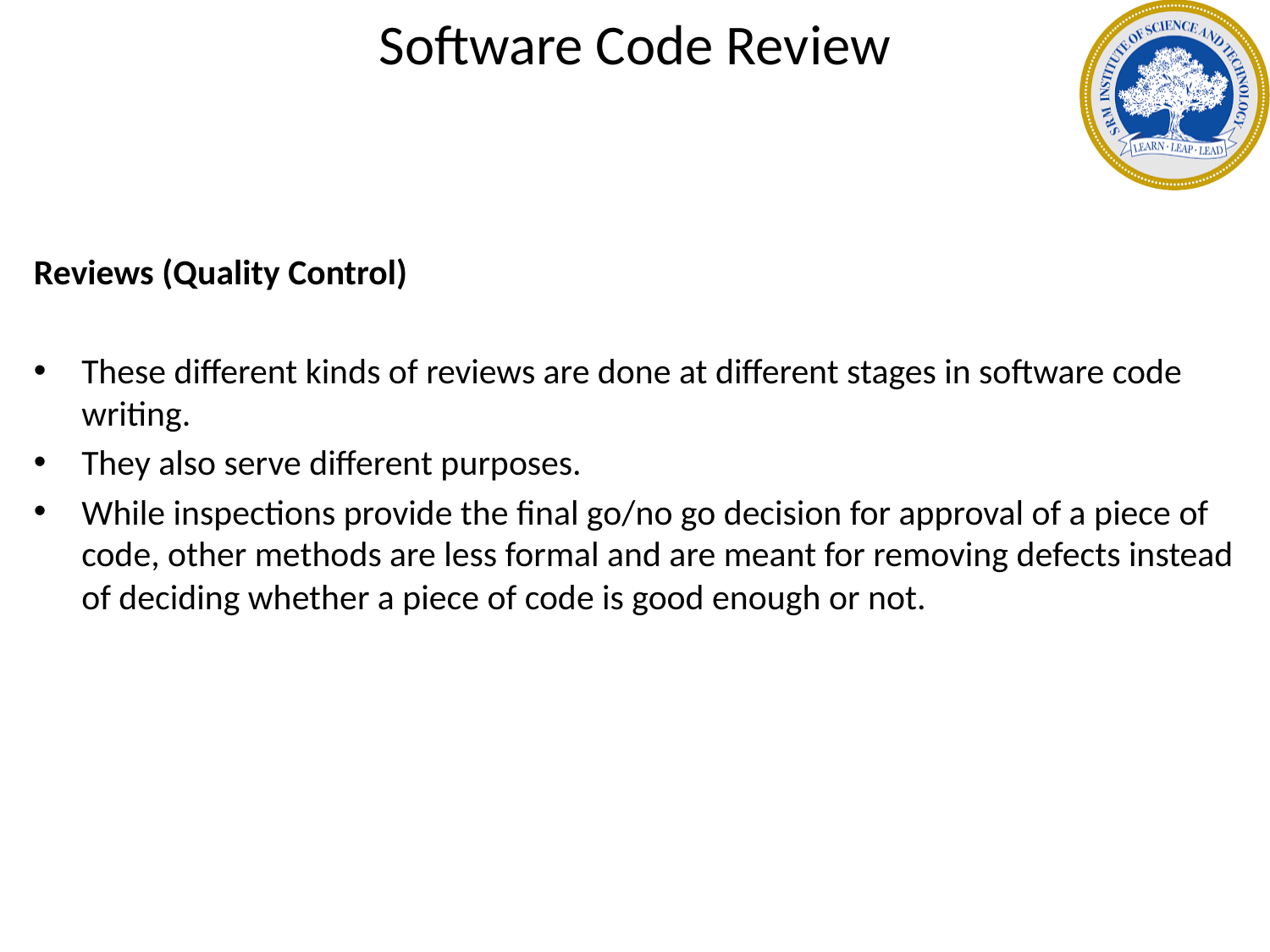

# Software Code Review
Reviews (Quality Control)

These different kinds of reviews are done at different stages in software code writing.
They also serve different purposes.
While inspections provide the final go/no go decision for approval of a piece of code, other methods are less formal and are meant for removing defects instead of deciding whether a piece of code is good enough or not.